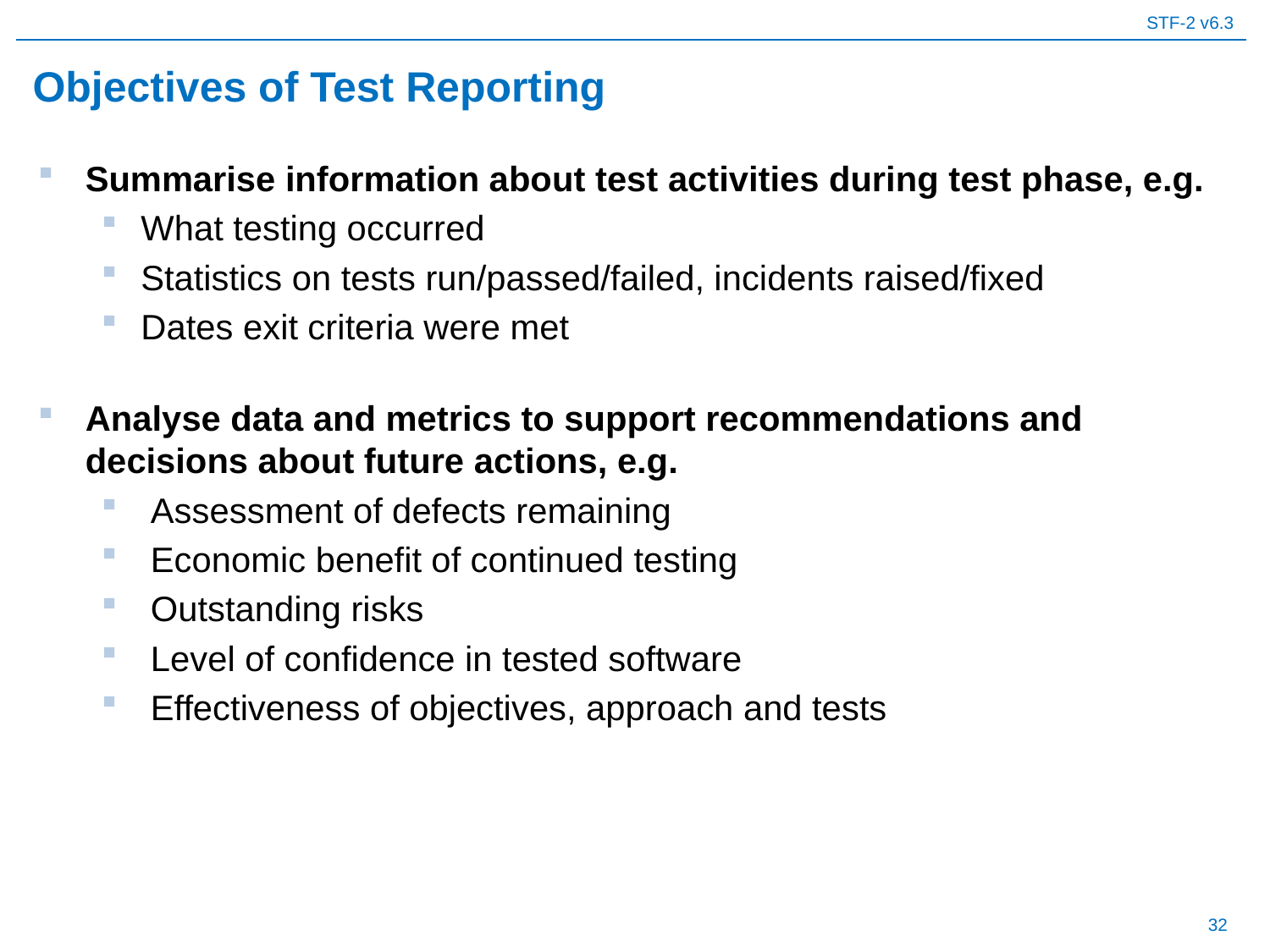

# Objectives of Test Reporting
Summarise information about test activities during test phase, e.g.
What testing occurred
Statistics on tests run/passed/failed, incidents raised/fixed
Dates exit criteria were met
Analyse data and metrics to support recommendations and decisions about future actions, e.g.
 Assessment of defects remaining
 Economic benefit of continued testing
 Outstanding risks
 Level of confidence in tested software
 Effectiveness of objectives, approach and tests